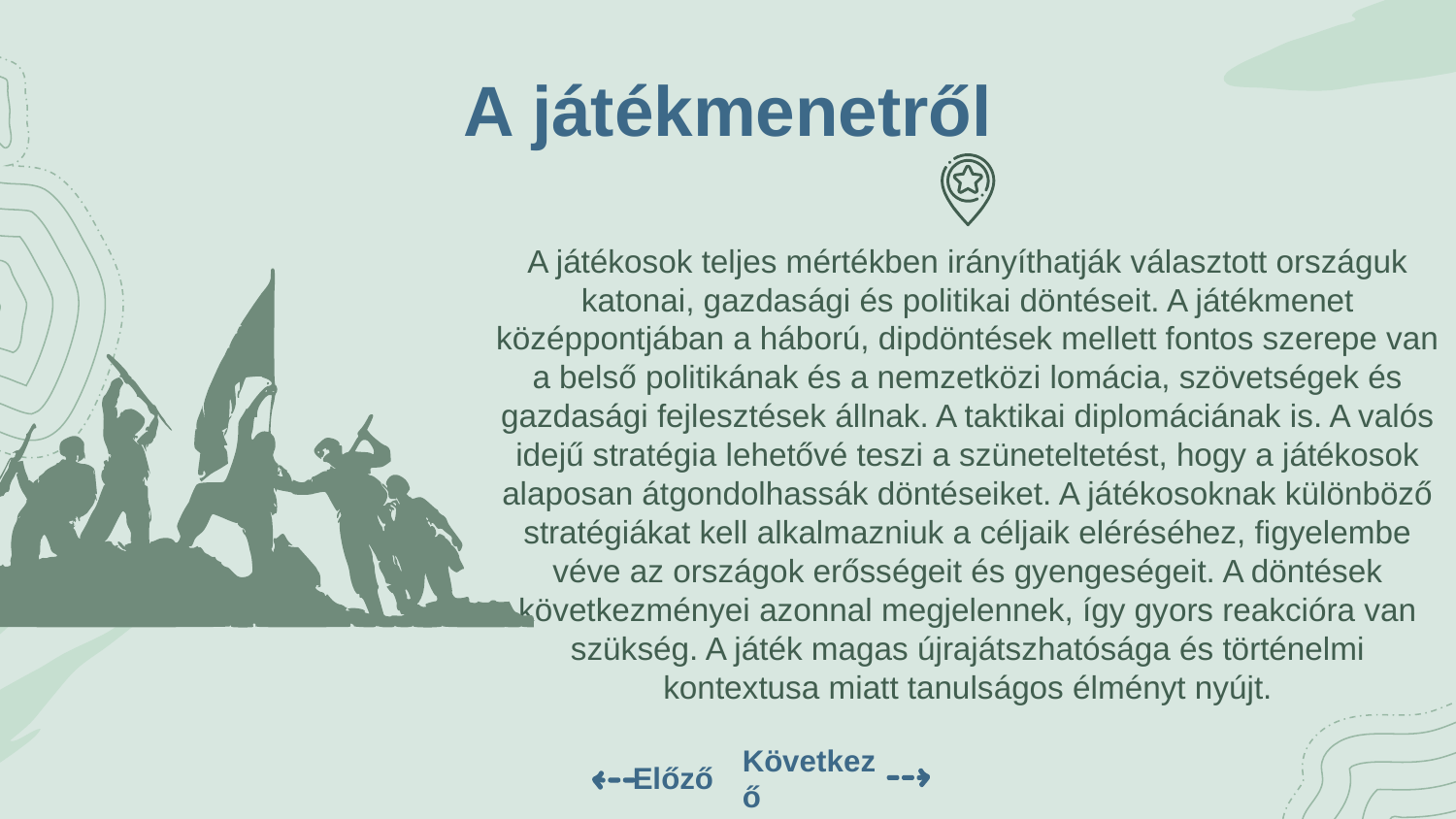

# A játékmenetről

A játékosok teljes mértékben irányíthatják választott országuk katonai, gazdasági és politikai döntéseit. A játékmenet középpontjában a háború, dipdöntések mellett fontos szerepe van a belső politikának és a nemzetközi lomácia, szövetségek és gazdasági fejlesztések állnak. A taktikai diplomáciának is. A valós idejű stratégia lehetővé teszi a szüneteltetést, hogy a játékosok alaposan átgondolhassák döntéseiket. A játékosoknak különböző stratégiákat kell alkalmazniuk a céljaik eléréséhez, figyelembe véve az országok erősségeit és gyengeségeit. A döntések következményei azonnal megjelennek, így gyors reakcióra van szükség. A játék magas újrajátszhatósága és történelmi kontextusa miatt tanulságos élményt nyújt.

Előző
Következő